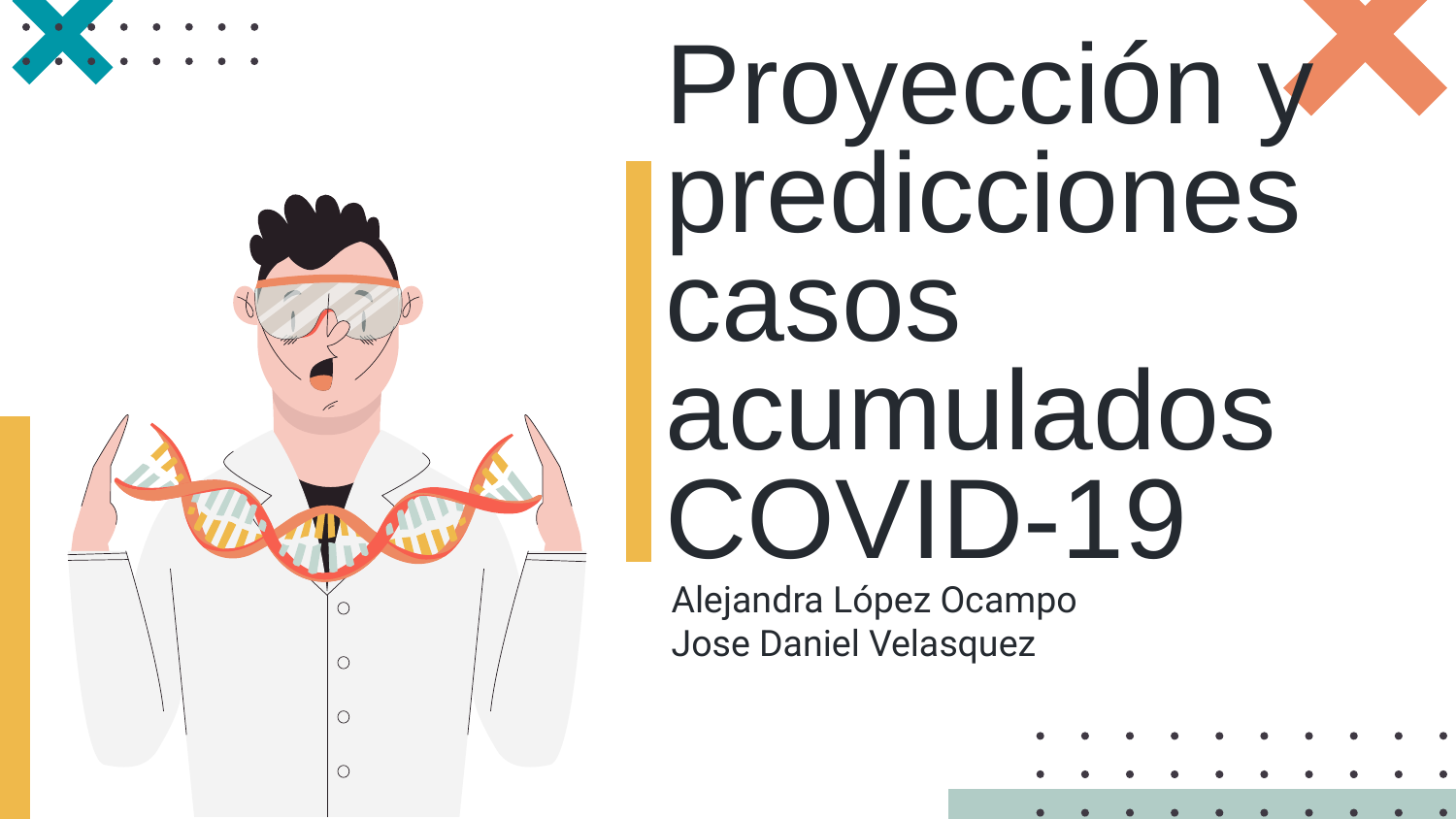

# Proyección y predicciones casos acumulados COVID-19

Alejandra López Ocampo
Jose Daniel Velasquez